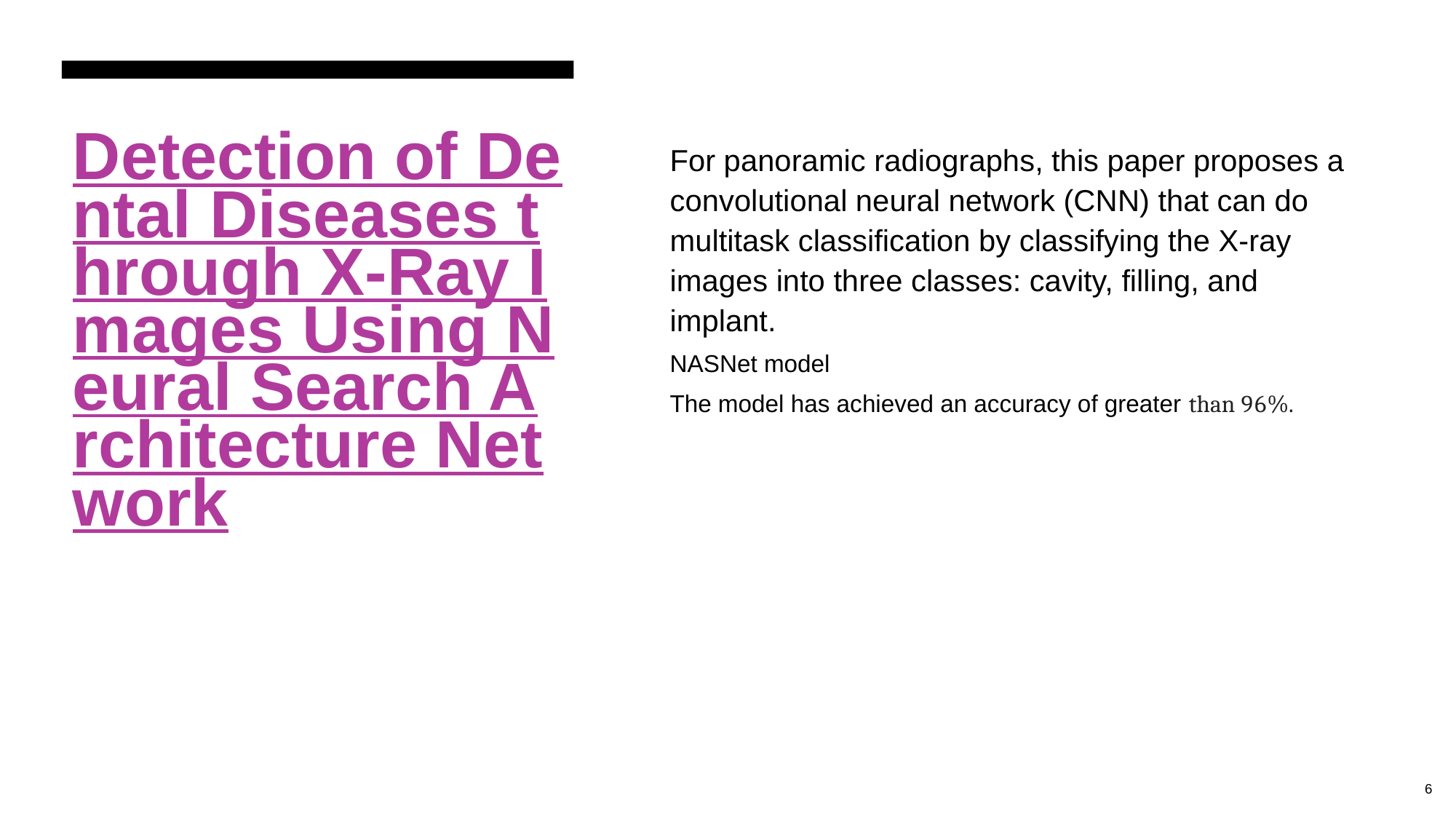

# Detection of Dental Diseases through X-Ray Images Using Neural Search Architecture Network
For panoramic radiographs, this paper proposes a convolutional neural network (CNN) that can do multitask classification by classifying the X-ray images into three classes: cavity, filling, and implant.
NASNet model
The model has achieved an accuracy of greater than 96%.
6